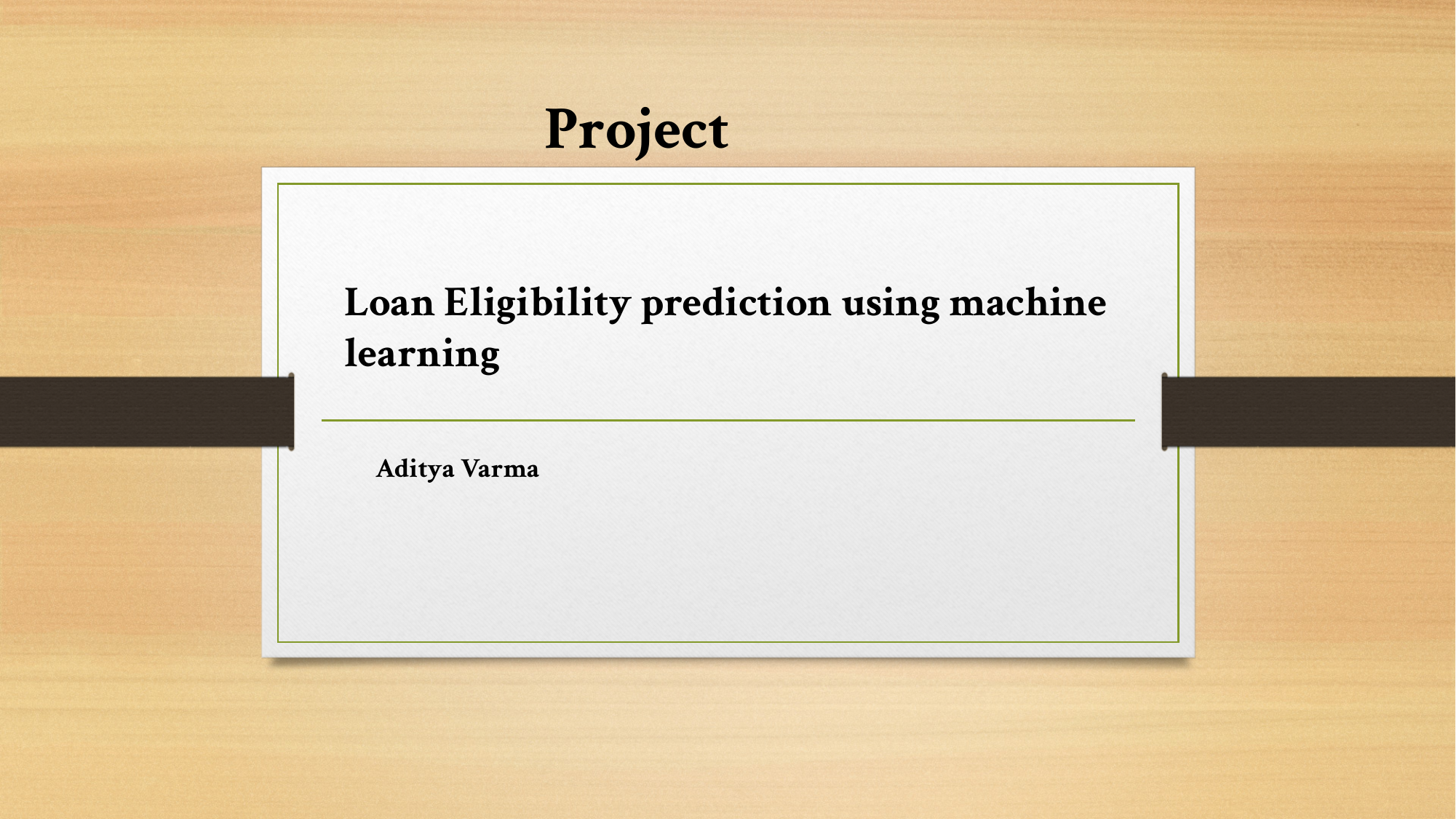

Project
Loan Eligibility prediction using machine learning
Aditya Varma